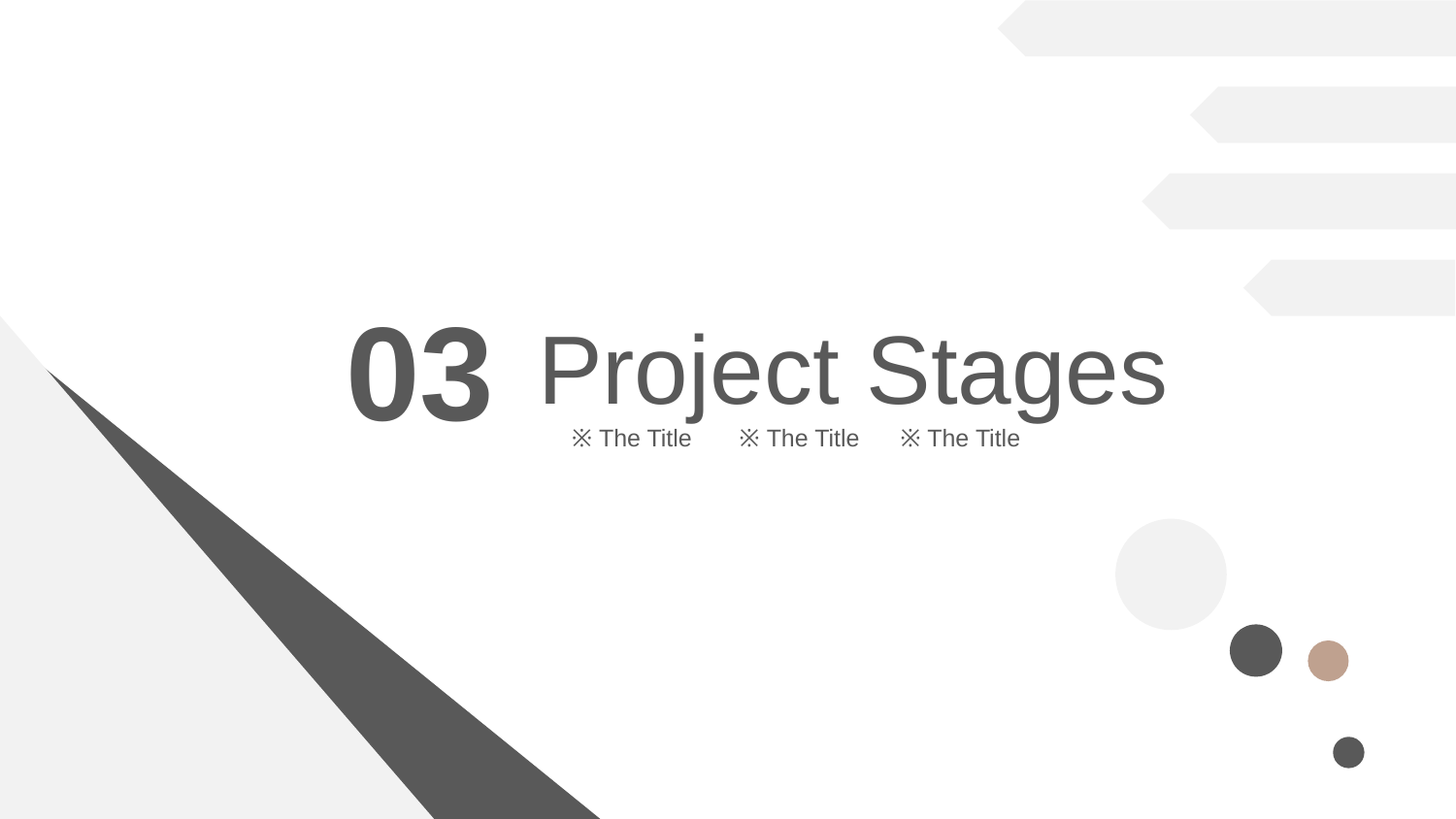

03
Project Stages
※ The Title
※ The Title
※ The Title